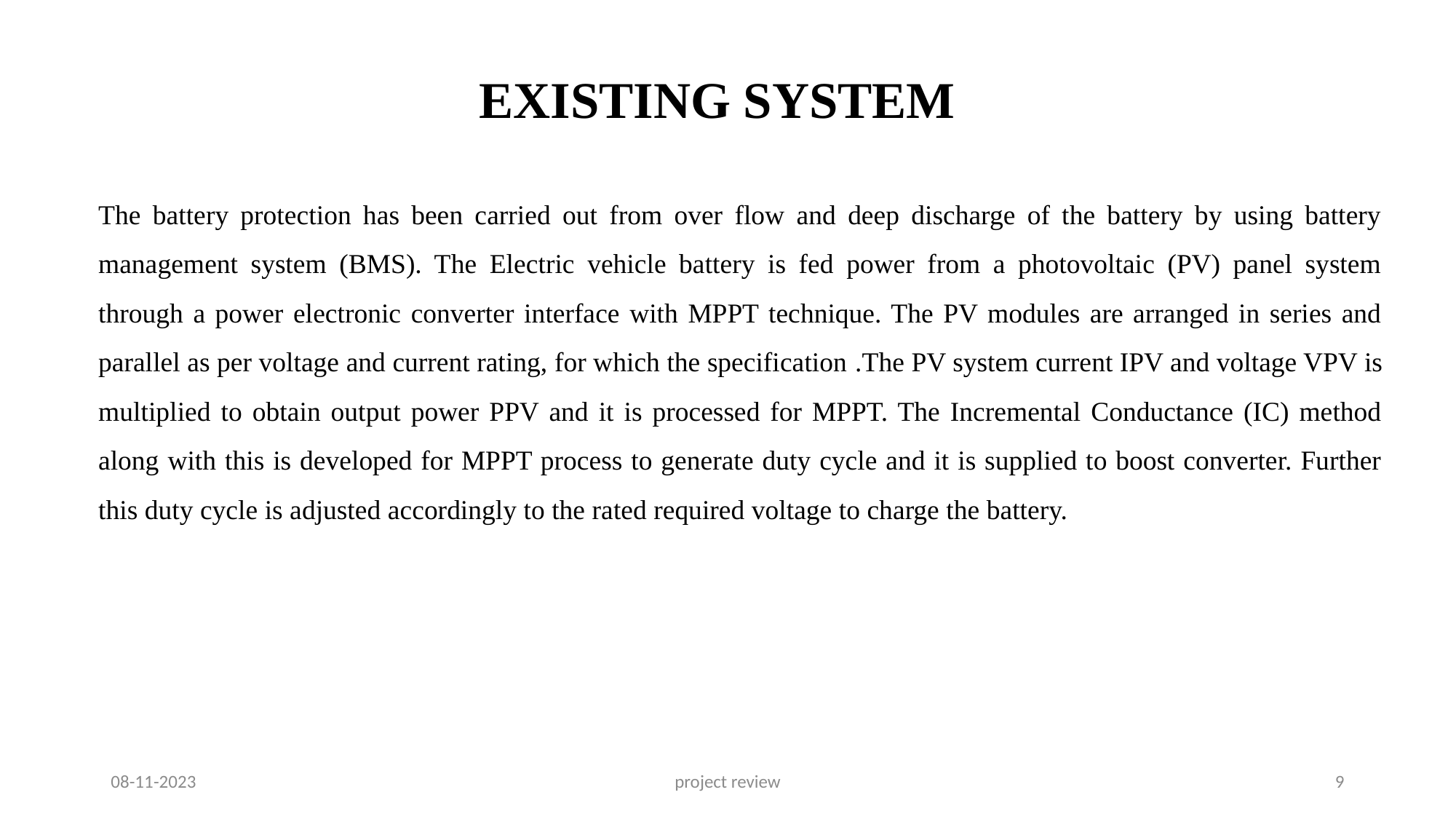

# EXISTING SYSTEM
The battery protection has been carried out from over flow and deep discharge of the battery by using battery management system (BMS). The Electric vehicle battery is fed power from a photovoltaic (PV) panel system through a power electronic converter interface with MPPT technique. The PV modules are arranged in series and parallel as per voltage and current rating, for which the specification .The PV system current IPV and voltage VPV is multiplied to obtain output power PPV and it is processed for MPPT. The Incremental Conductance (IC) method along with this is developed for MPPT process to generate duty cycle and it is supplied to boost converter. Further this duty cycle is adjusted accordingly to the rated required voltage to charge the battery.

08-11-2023

project review
9